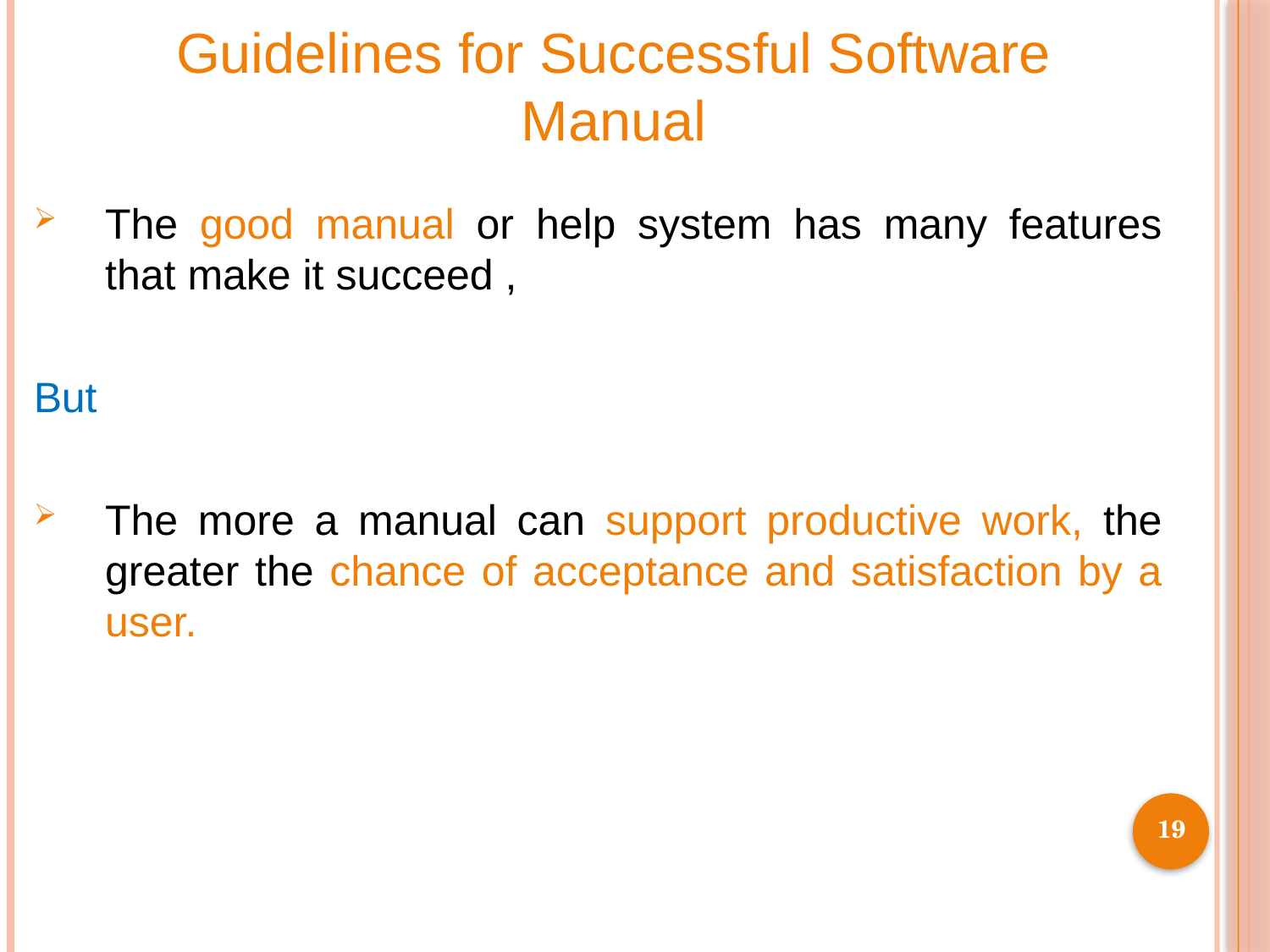

# Guidelines for Successful Software Manual
The good manual or help system has many features that make it succeed ,

But

The more a manual can support productive work, the greater the chance of acceptance and satisfaction by a user.
19